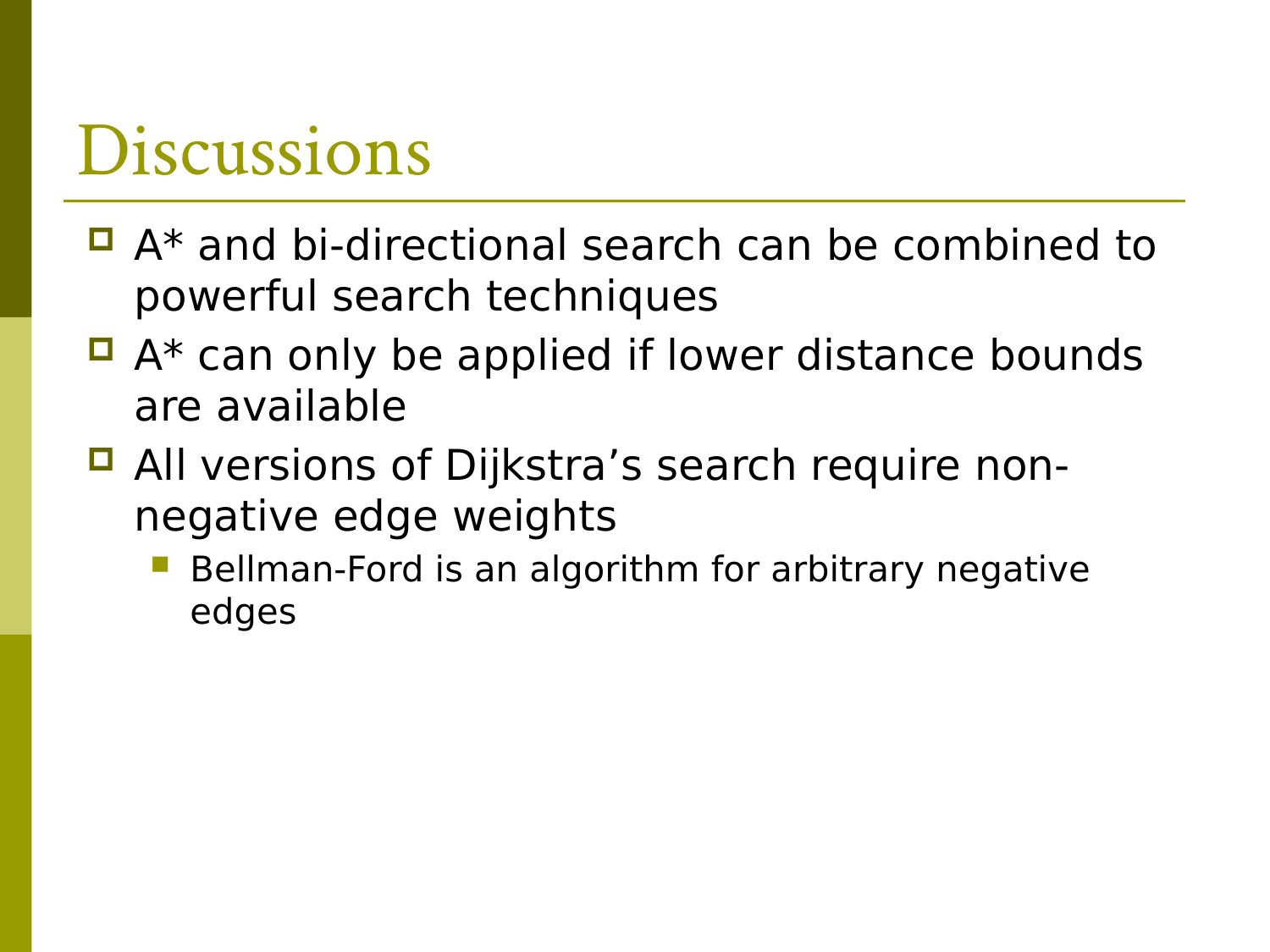

# Discussions
A* and bi-directional search can be combined to powerful search techniques
A* can only be applied if lower distance bounds are available
All versions of Dijkstra’s search require non-negative edge weights
Bellman-Ford is an algorithm for arbitrary negative edges